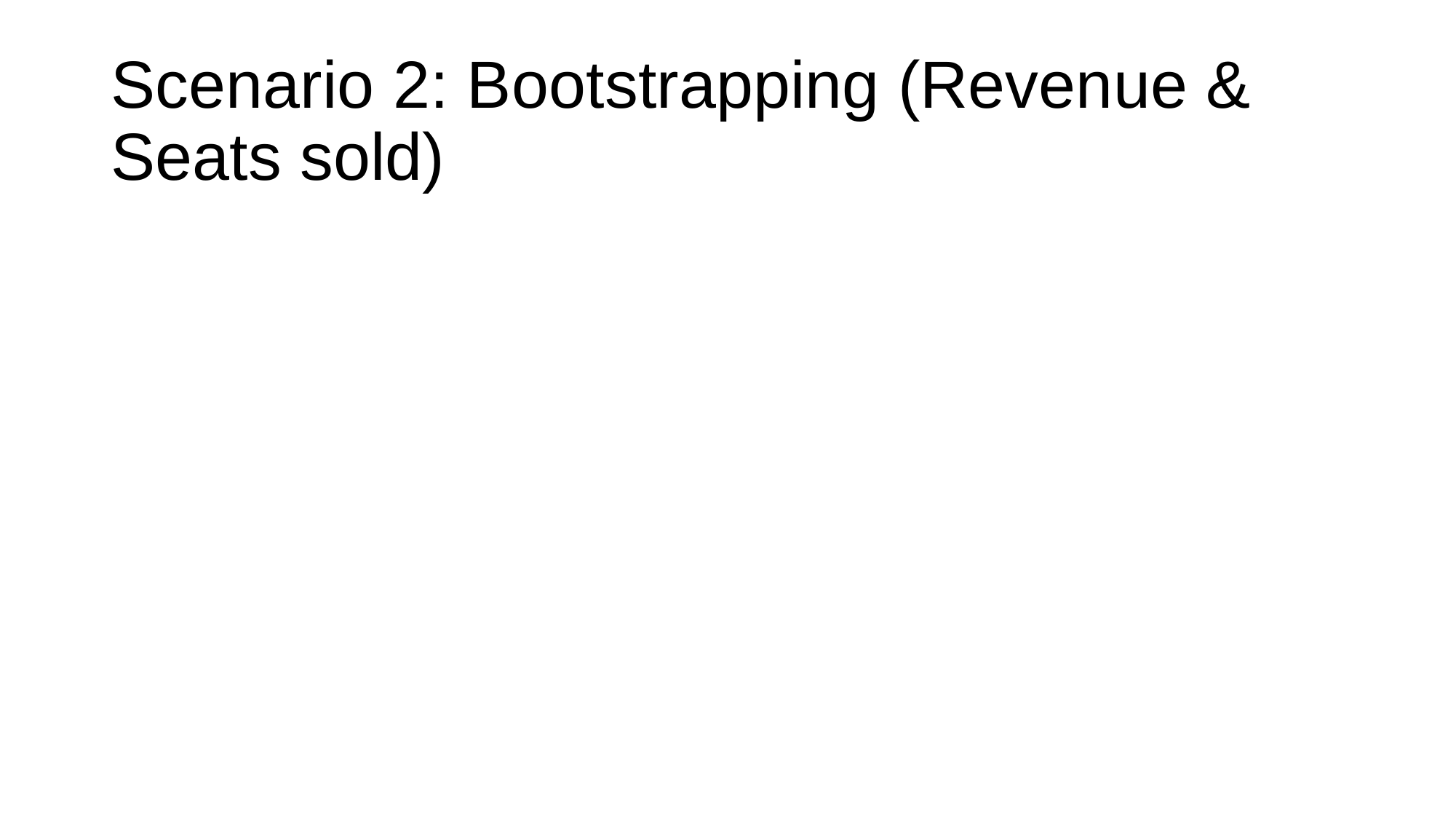

# Scenario 2: Bootstrapping (Revenue & Seats sold)